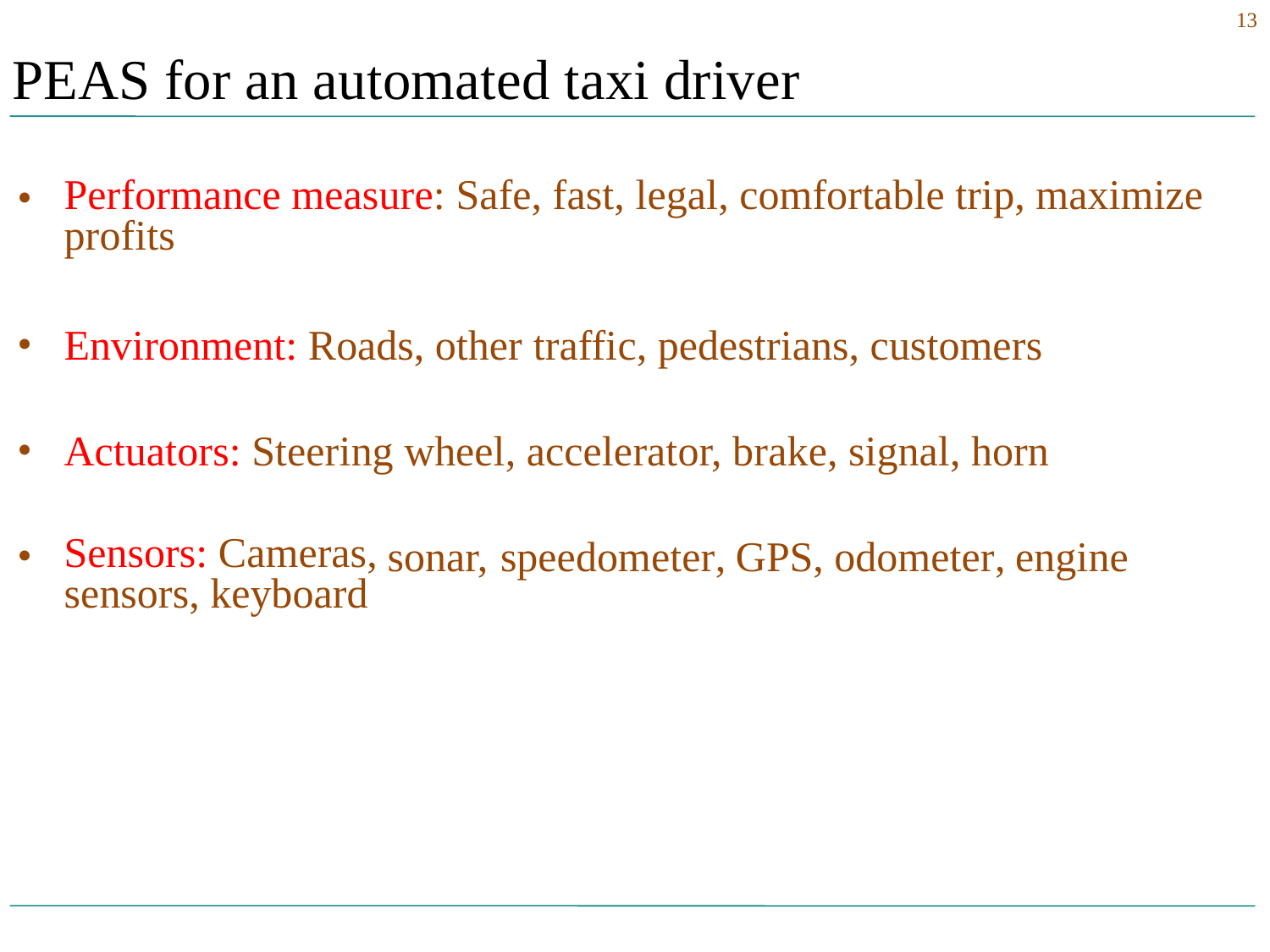

13
PEAS for an automated taxi driver

•
Performance measure: Safe, fast, legal, comfortable trip, maximize profits
•
Environment: Roads, other traffic, pedestrians, customers
•
Actuators: Steering wheel, accelerator, brake, signal, horn
•
Sensors: Cameras, sensors, keyboard
sonar,
speedometer,
GPS,
odometer,
engine